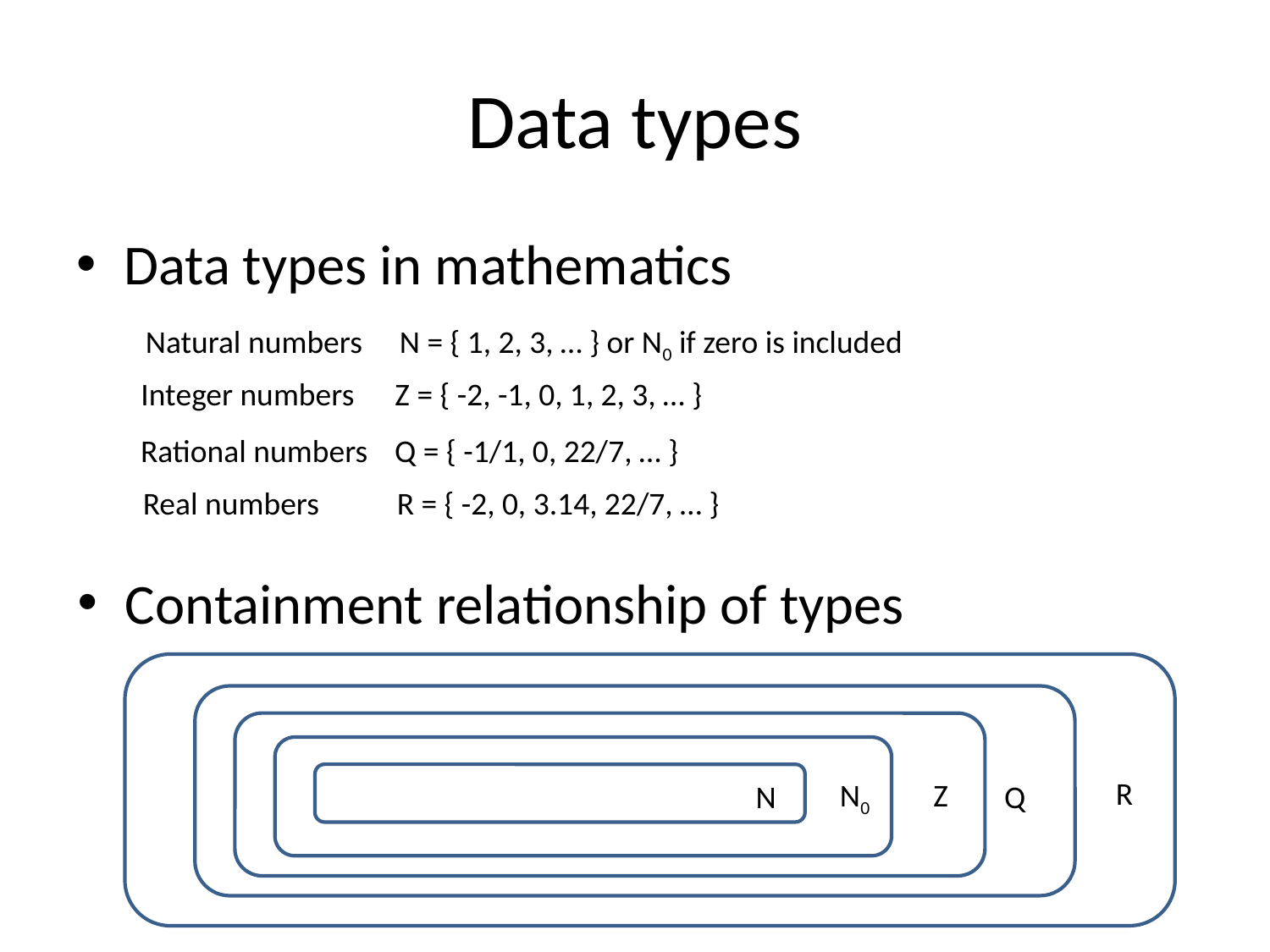

# Data types
Data types in mathematics
Natural numbers	N = { 1, 2, 3, … } or N0 if zero is included
Integer numbers	Z = { -2, -1, 0, 1, 2, 3, … }
Rational numbers	Q = { -1/1, 0, 22/7, … }
Real numbers	R = { -2, 0, 3.14, 22/7, … }
Containment relationship of types

R
N0
Z
N
Q